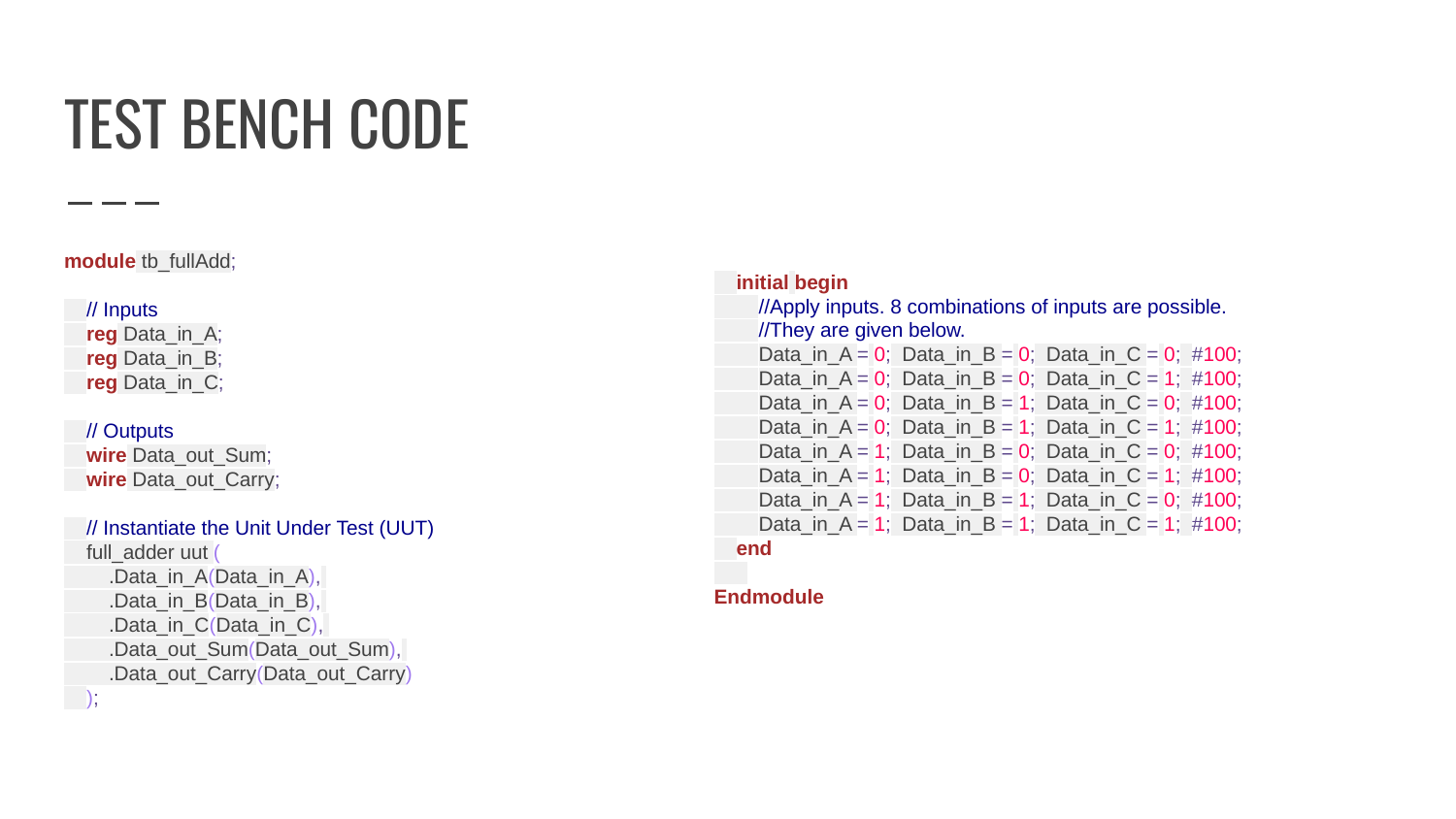

# TEST BENCH CODE
module tb_fullAdd;

    // Inputs
    reg Data_in_A;
    reg Data_in_B;
    reg Data_in_C;

    // Outputs
    wire Data_out_Sum;
    wire Data_out_Carry;

    // Instantiate the Unit Under Test (UUT)
    full_adder uut (
        .Data_in_A(Data_in_A),
        .Data_in_B(Data_in_B),
        .Data_in_C(Data_in_C),
        .Data_out_Sum(Data_out_Sum),
        .Data_out_Carry(Data_out_Carry)
    );
    initial begin
        //Apply inputs. 8 combinations of inputs are possible.
        //They are given below.
        Data_in_A = 0;  Data_in_B = 0;  Data_in_C = 0;  #100;
        Data_in_A = 0;  Data_in_B = 0;  Data_in_C = 1;  #100;
        Data_in_A = 0;  Data_in_B = 1;  Data_in_C = 0;  #100;
        Data_in_A = 0;  Data_in_B = 1;  Data_in_C = 1;  #100;
        Data_in_A = 1;  Data_in_B = 0;  Data_in_C = 0;  #100;
        Data_in_A = 1;  Data_in_B = 0;  Data_in_C = 1;  #100;
        Data_in_A = 1;  Data_in_B = 1;  Data_in_C = 0;  #100;
        Data_in_A = 1;  Data_in_B = 1;  Data_in_C = 1;  #100;
    end

Endmodule